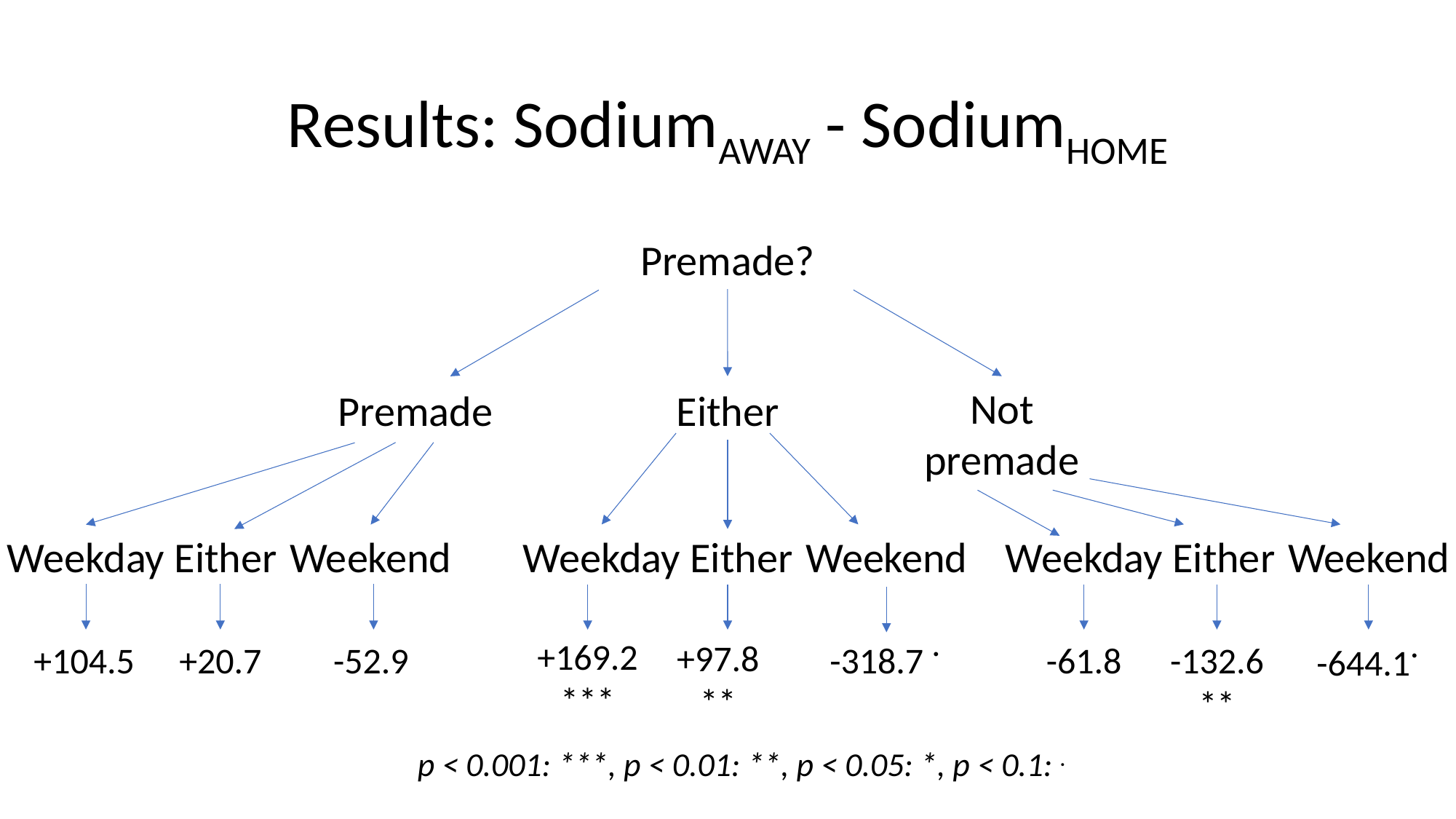

# Results: SodiumAWAY - SodiumHOME
Premade?
Not premade
Premade
Either
Weekday
Weekend
Either
Weekday
Weekend
Either
Weekday
Weekend
Either
-318.7 .
-644.1.
+169.2***
+97.8**
+104.5
+20.7
-52.9
-61.8
-132.6
**
p < 0.001: ***, p < 0.01: **, p < 0.05: *, p < 0.1: .